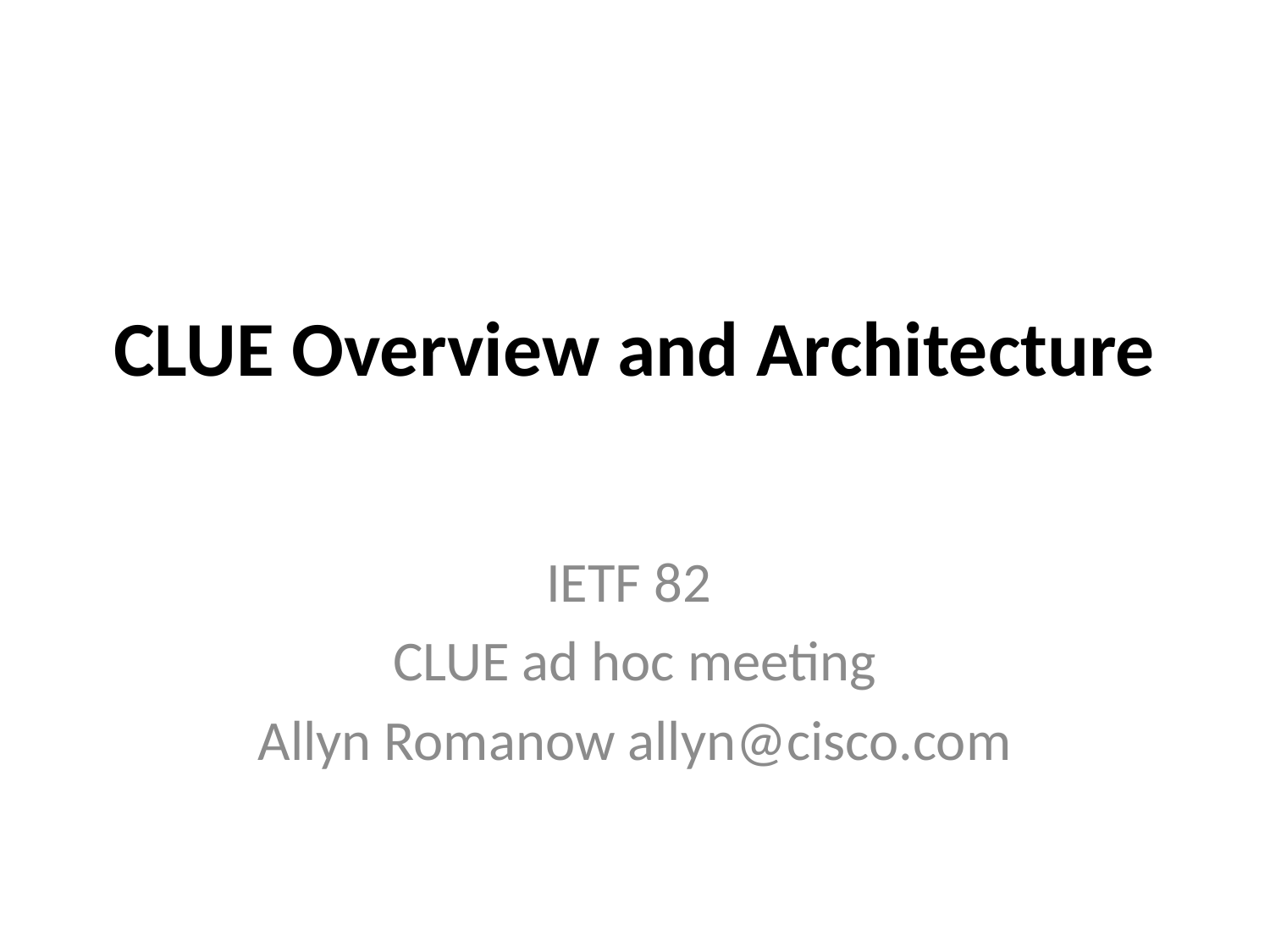

# CLUE Overview and Architecture
IETF 82
CLUE ad hoc meeting
Allyn Romanow allyn@cisco.com